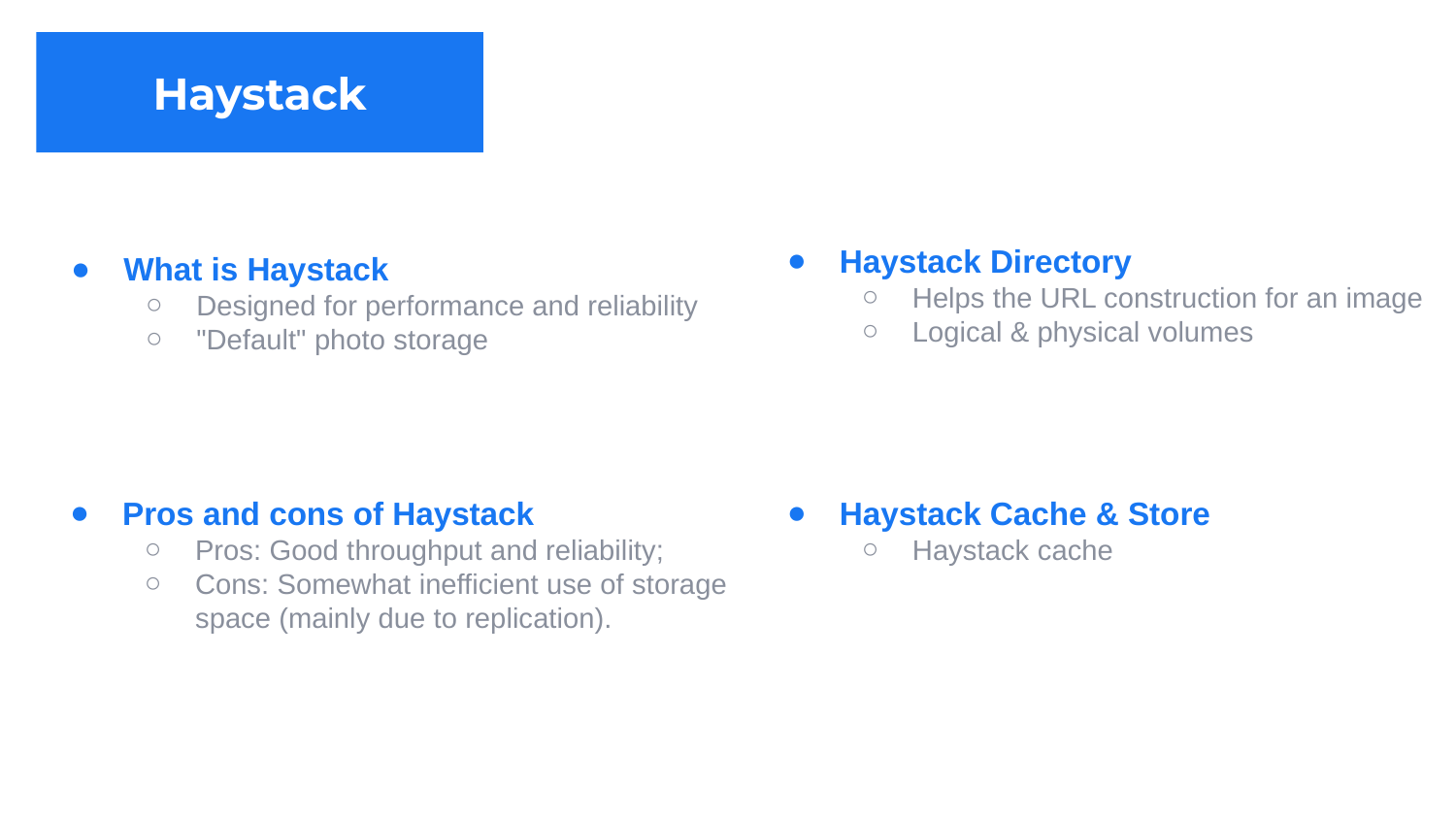

Haystack
What is Haystack
Designed for performance and reliability
"Default" photo storage
Haystack Directory
Helps the URL construction for an image
Logical & physical volumes
Pros and cons of Haystack
Pros: Good throughput and reliability;
Cons: Somewhat inefficient use of storage space (mainly due to replication).
Haystack Cache & Store
Haystack cache